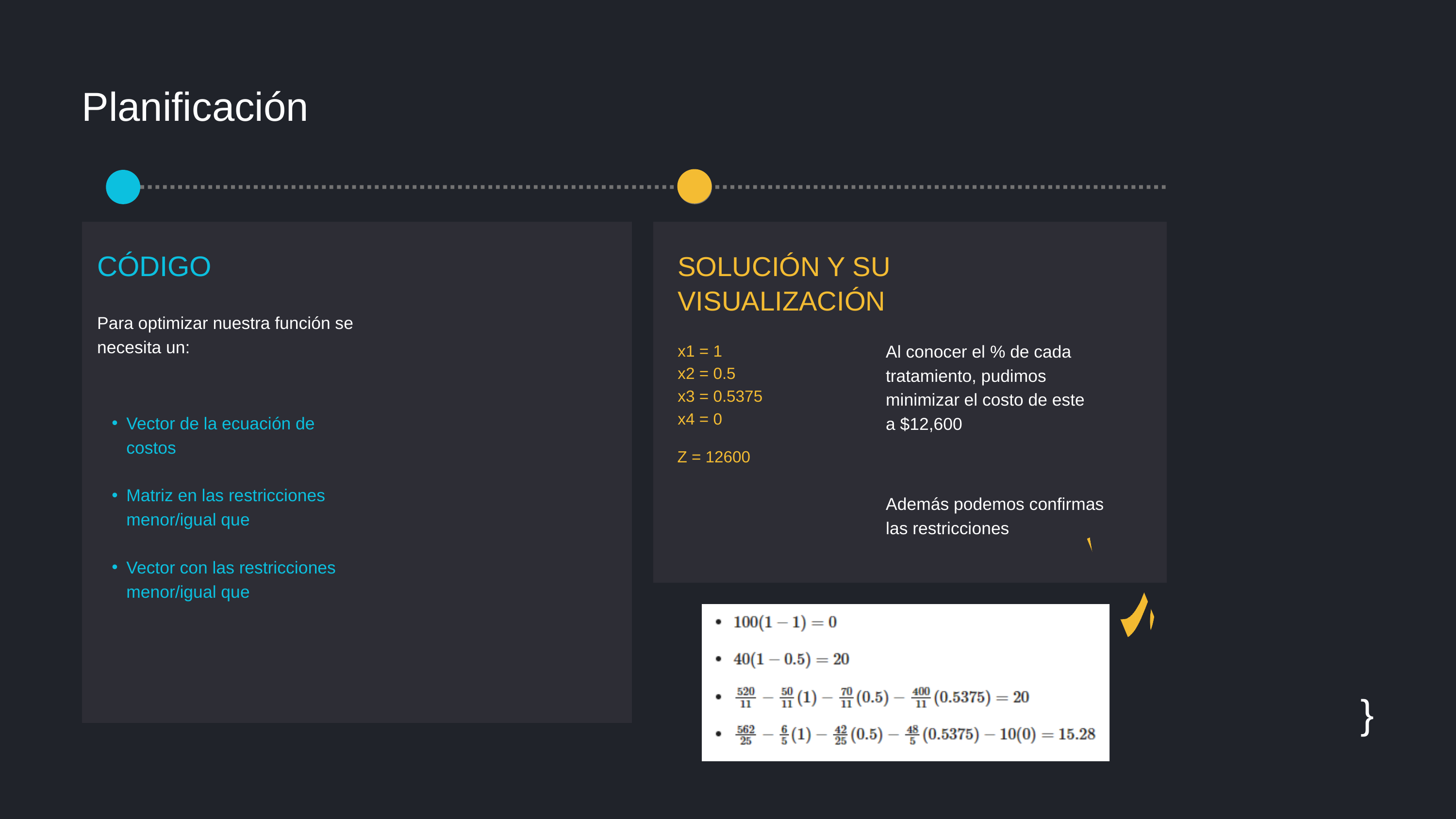

Planificación

CÓDIGO
SOLUCIÓN Y SU VISUALIZACIÓN
Para optimizar nuestra función se necesita un:

x1 = 1
x2 = 0.5
x3 = 0.5375
x4 = 0
Al conocer el % de cada tratamiento, pudimos minimizar el costo de este a $12,600
Vector de la ecuación de costos

Matriz en las restricciones menor/igual que

Vector con las restricciones menor/igual que
Z = 12600
Además podemos confirmas las restricciones

}